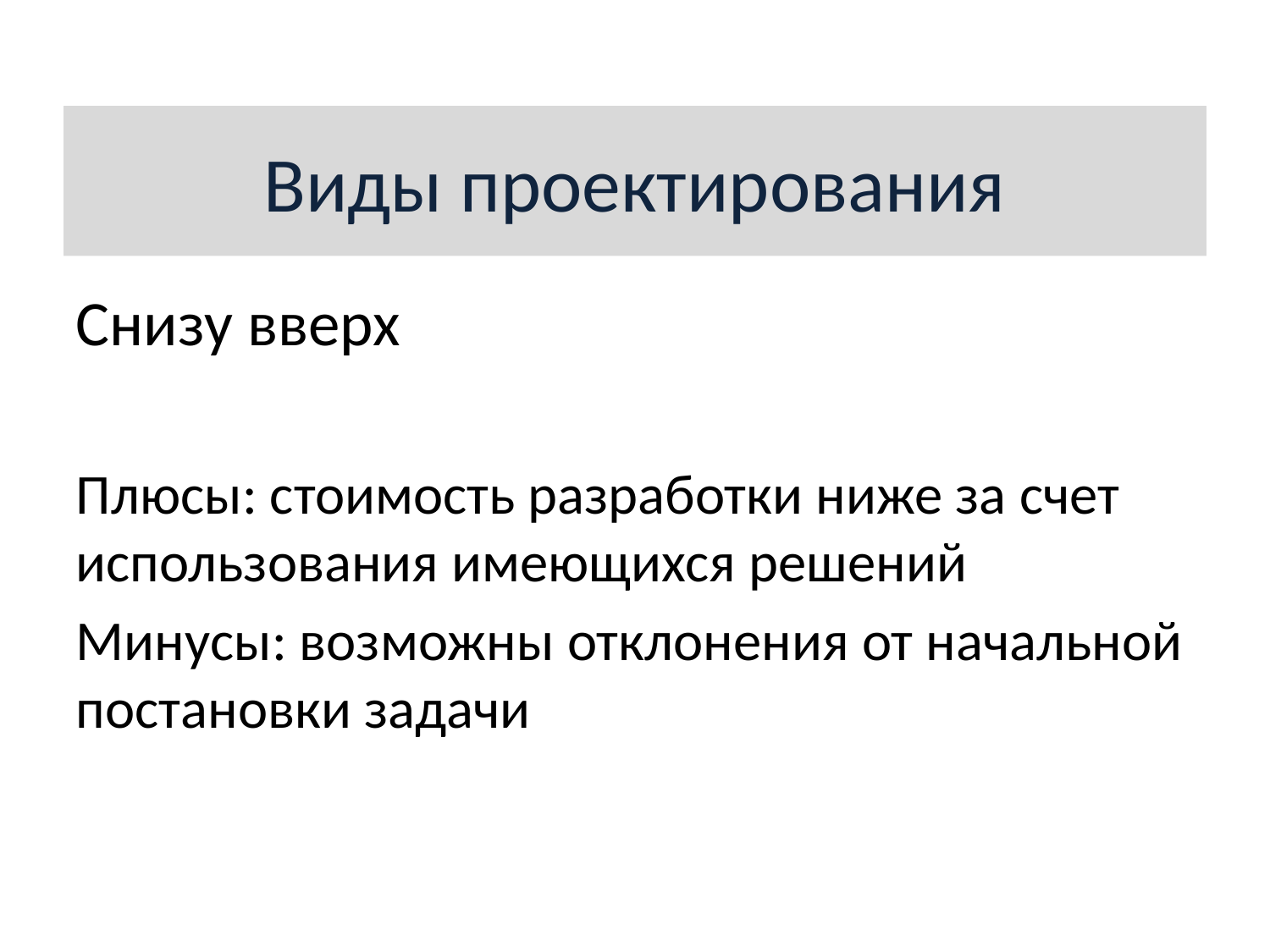

Виды проектирования
Снизу вверх

Плюсы: стоимость разработки ниже за счет использования имеющихся решений
Минусы: возможны отклонения от начальной постановки задачи